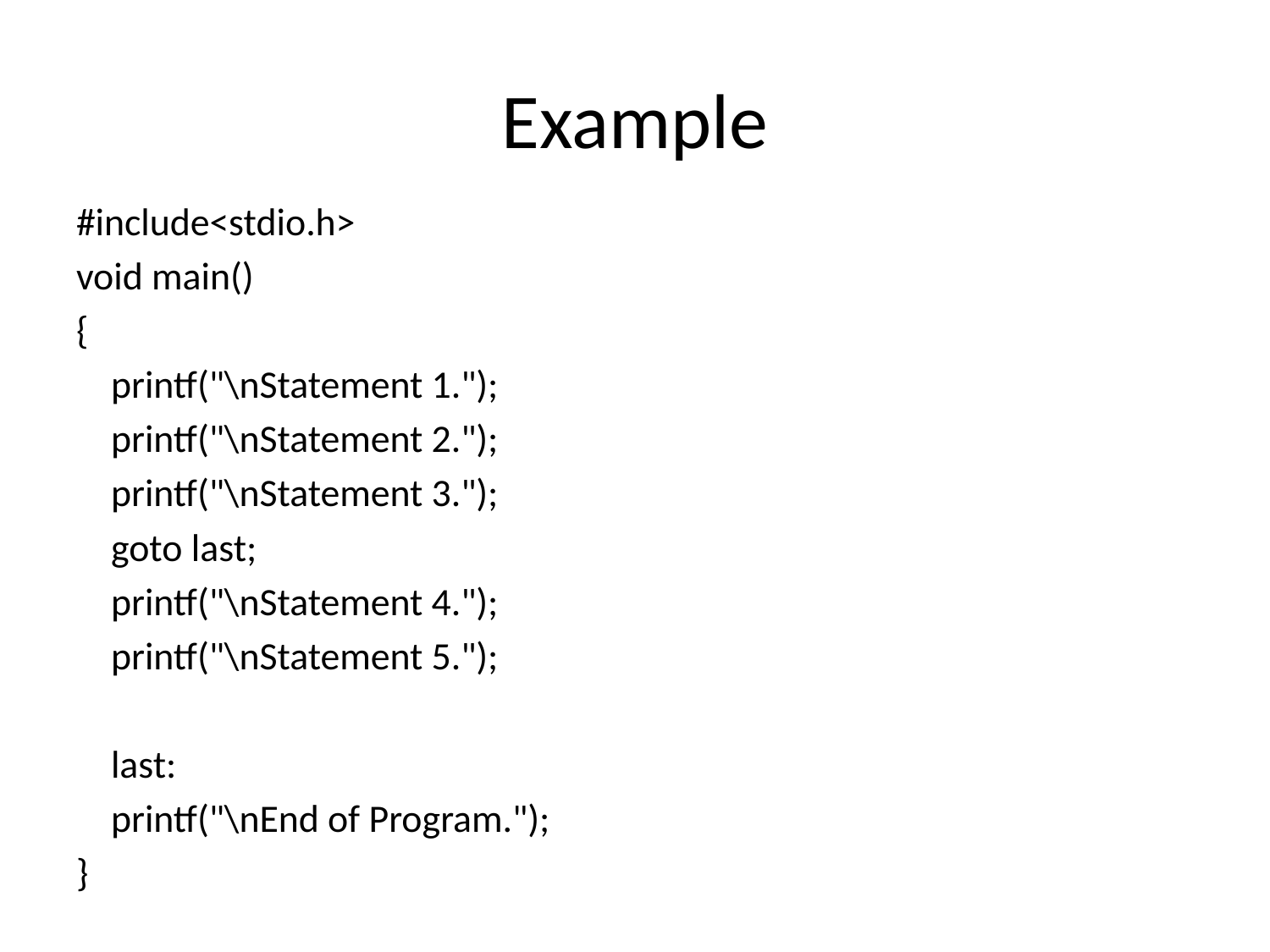

# Example
#include<stdio.h>
void main()
{
    printf("\nStatement 1.");
    printf("\nStatement 2.");
    printf("\nStatement 3.");
    goto last;
    printf("\nStatement 4.");
    printf("\nStatement 5.");

    last:
    printf("\nEnd of Program.");
}